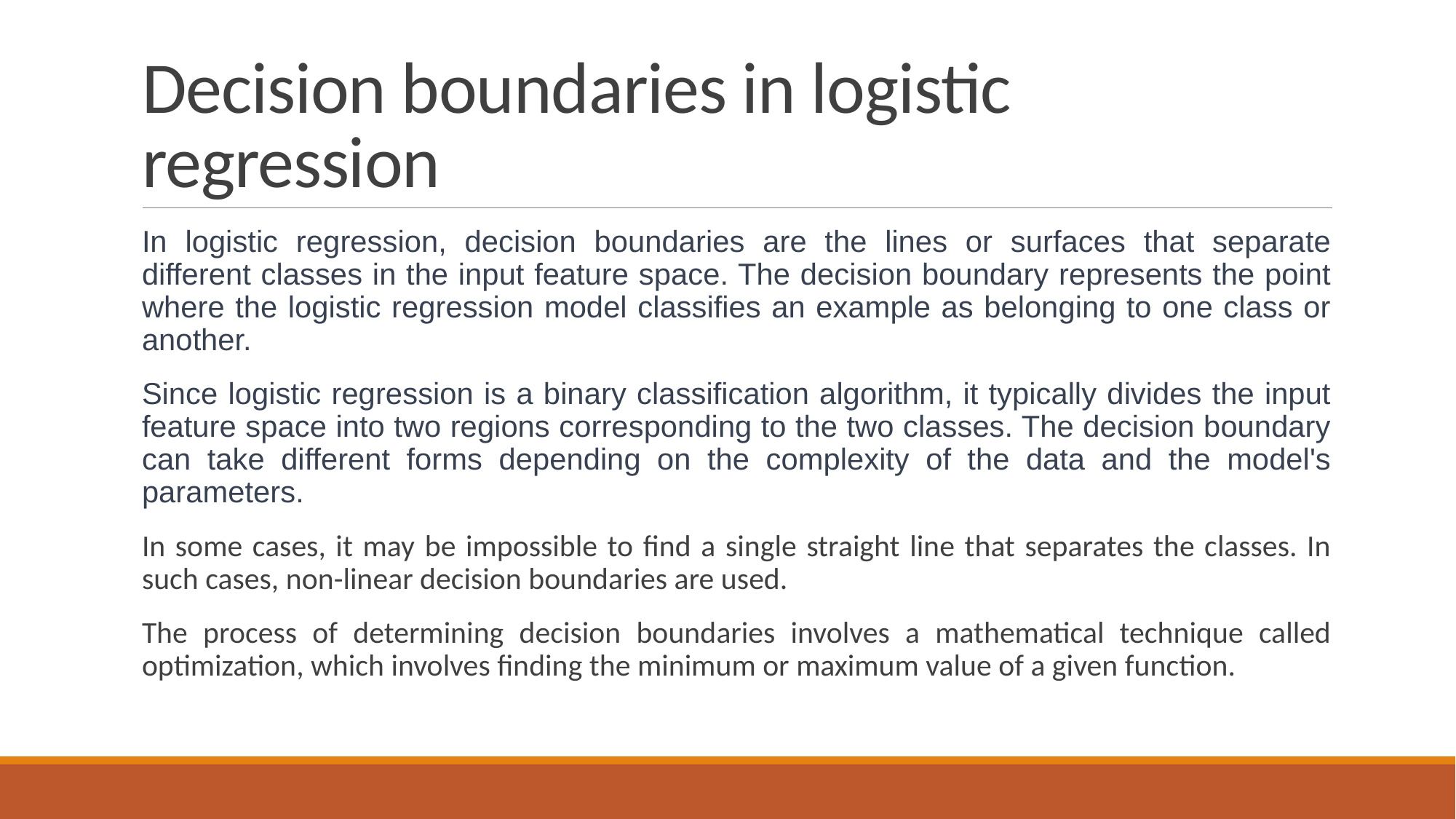

# Decision boundaries in logistic regression
In logistic regression, decision boundaries are the lines or surfaces that separate different classes in the input feature space. The decision boundary represents the point where the logistic regression model classifies an example as belonging to one class or another.
Since logistic regression is a binary classification algorithm, it typically divides the input feature space into two regions corresponding to the two classes. The decision boundary can take different forms depending on the complexity of the data and the model's parameters.
In some cases, it may be impossible to find a single straight line that separates the classes. In such cases, non-linear decision boundaries are used.
The process of determining decision boundaries involves a mathematical technique called optimization, which involves finding the minimum or maximum value of a given function.